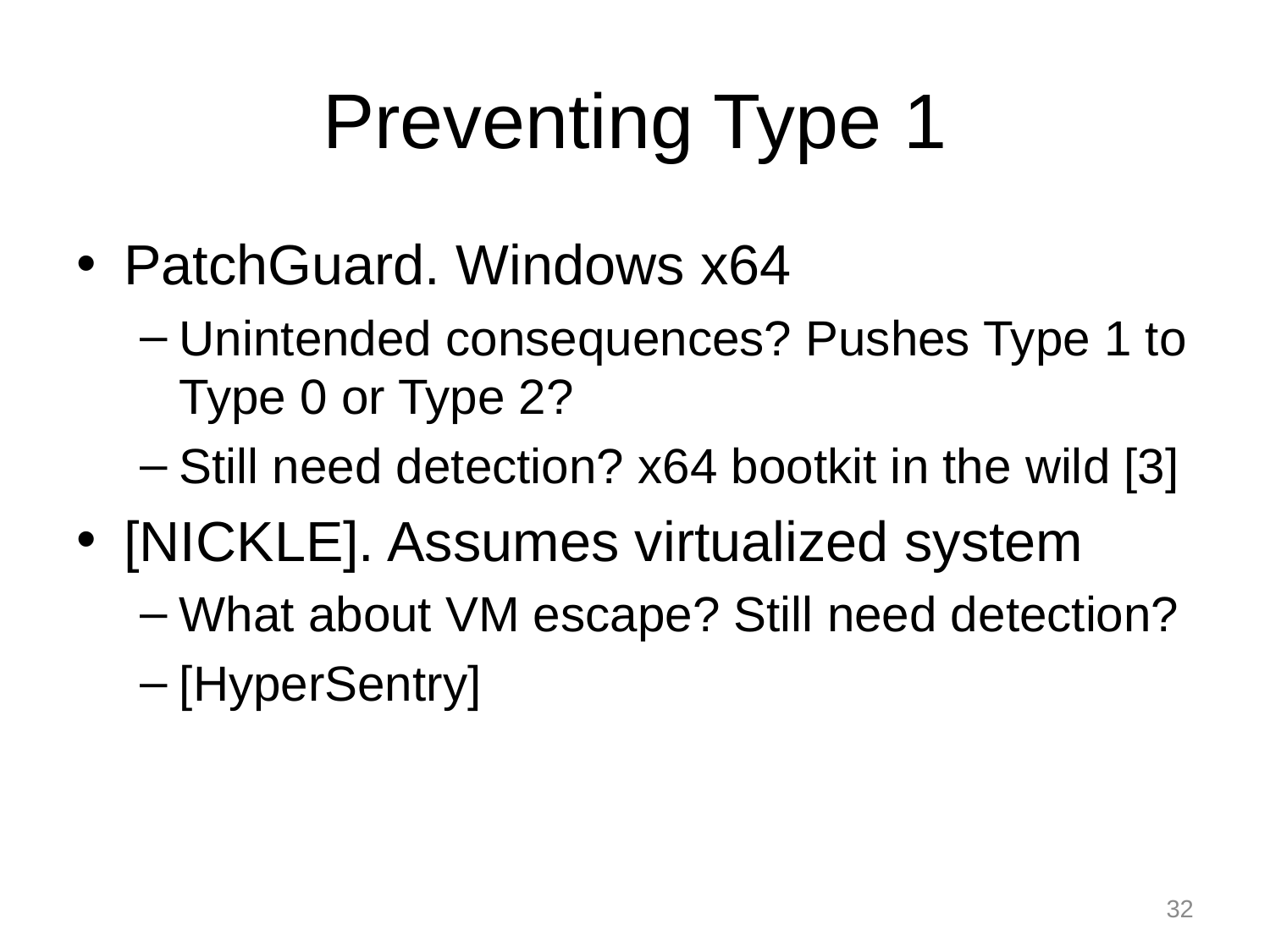

# Preventing Type 1
PatchGuard. Windows x64
Unintended consequences? Pushes Type 1 to Type 0 or Type 2?
Still need detection? x64 bootkit in the wild [3]
[NICKLE]. Assumes virtualized system
What about VM escape? Still need detection?
[HyperSentry]
32